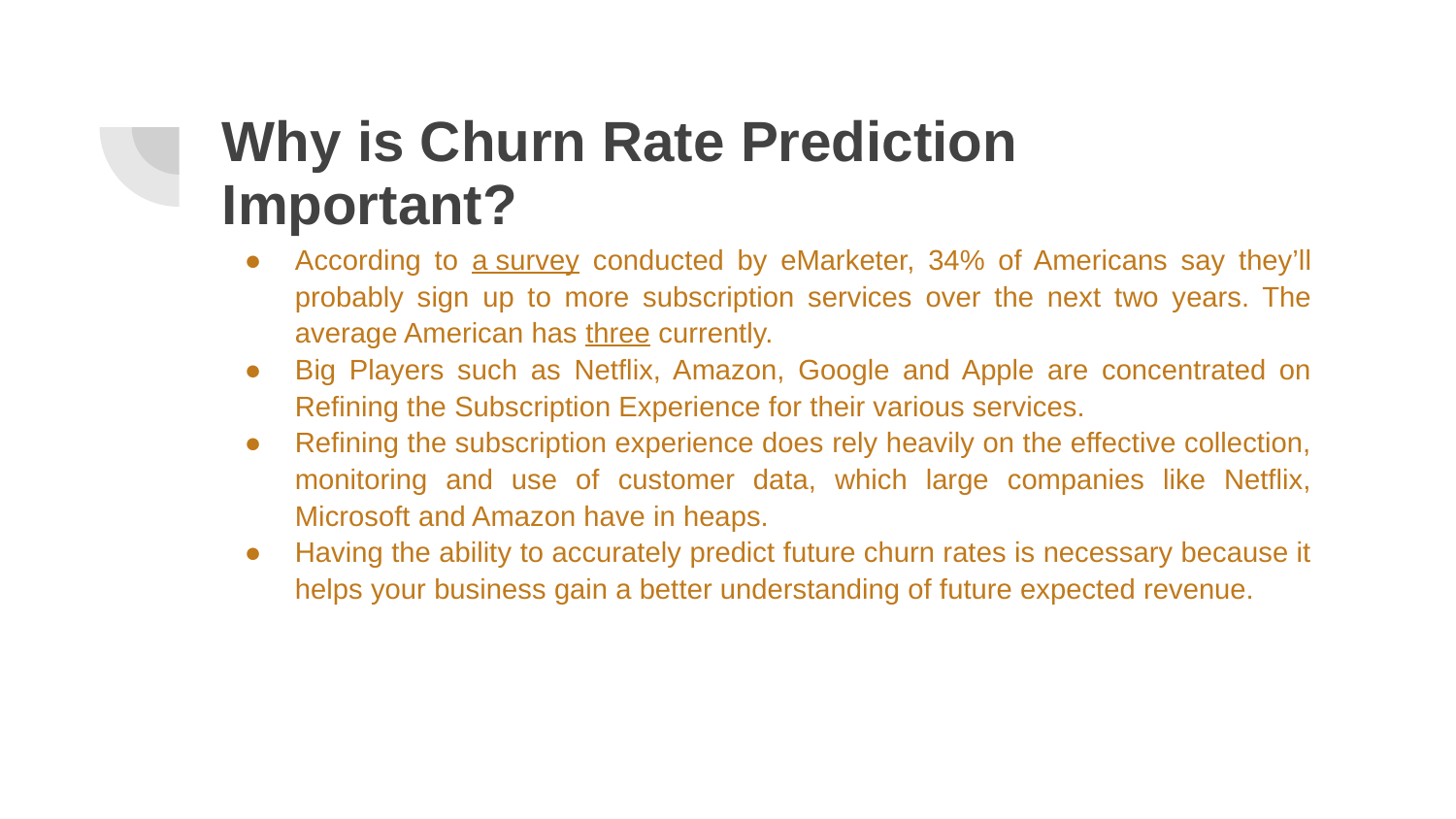

# Why is Churn Rate Prediction Important?
According to a survey conducted by eMarketer, 34% of Americans say they’ll probably sign up to more subscription services over the next two years. The average American has three currently.
Big Players such as Netflix, Amazon, Google and Apple are concentrated on Refining the Subscription Experience for their various services.
Refining the subscription experience does rely heavily on the effective collection, monitoring and use of customer data, which large companies like Netflix, Microsoft and Amazon have in heaps.
Having the ability to accurately predict future churn rates is necessary because it helps your business gain a better understanding of future expected revenue.